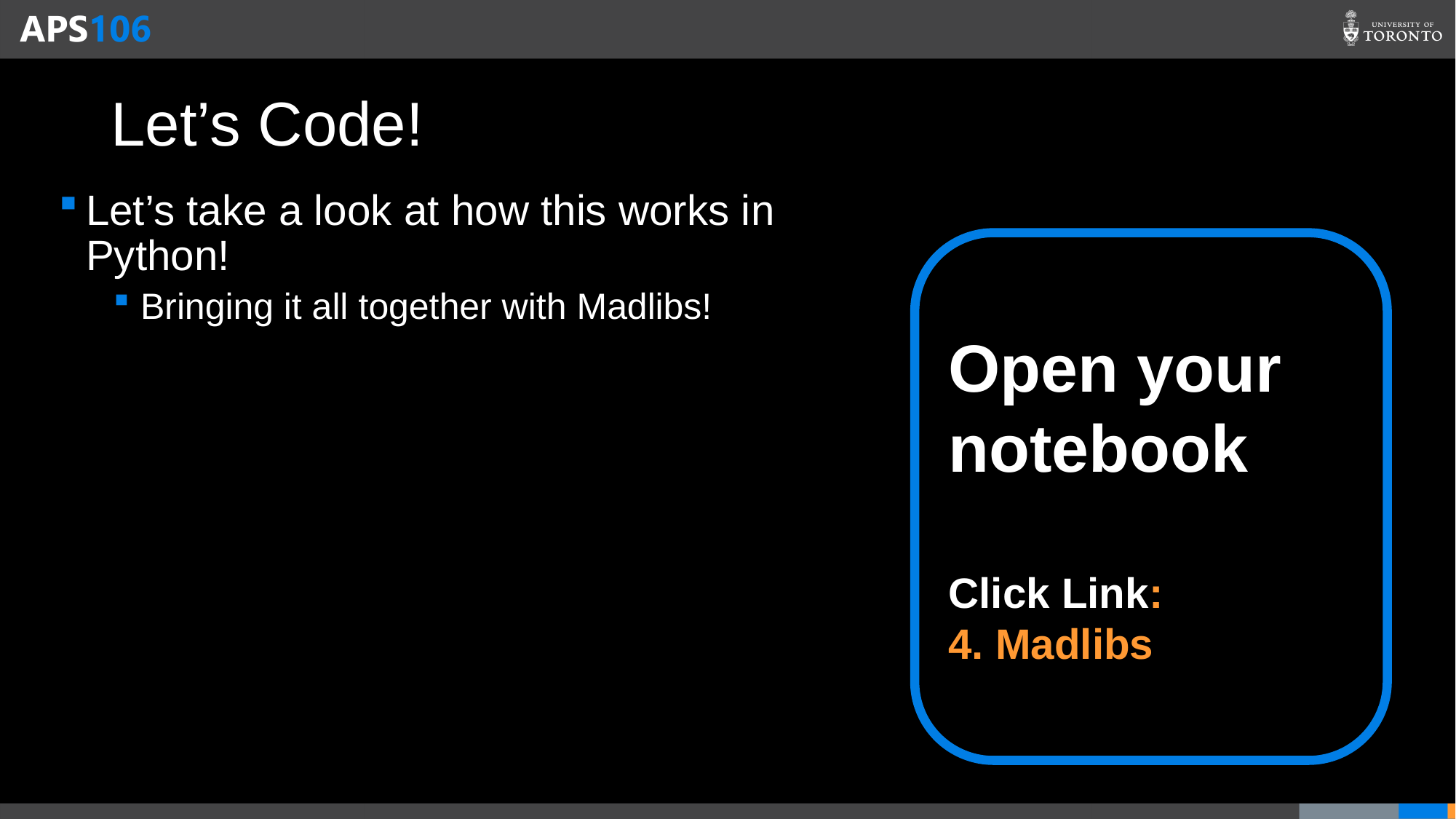

# Let’s Code!
Let’s take a look at how this works in Python!
Bringing it all together with Madlibs!

Open your notebook

Click Link:
4. Madlibs